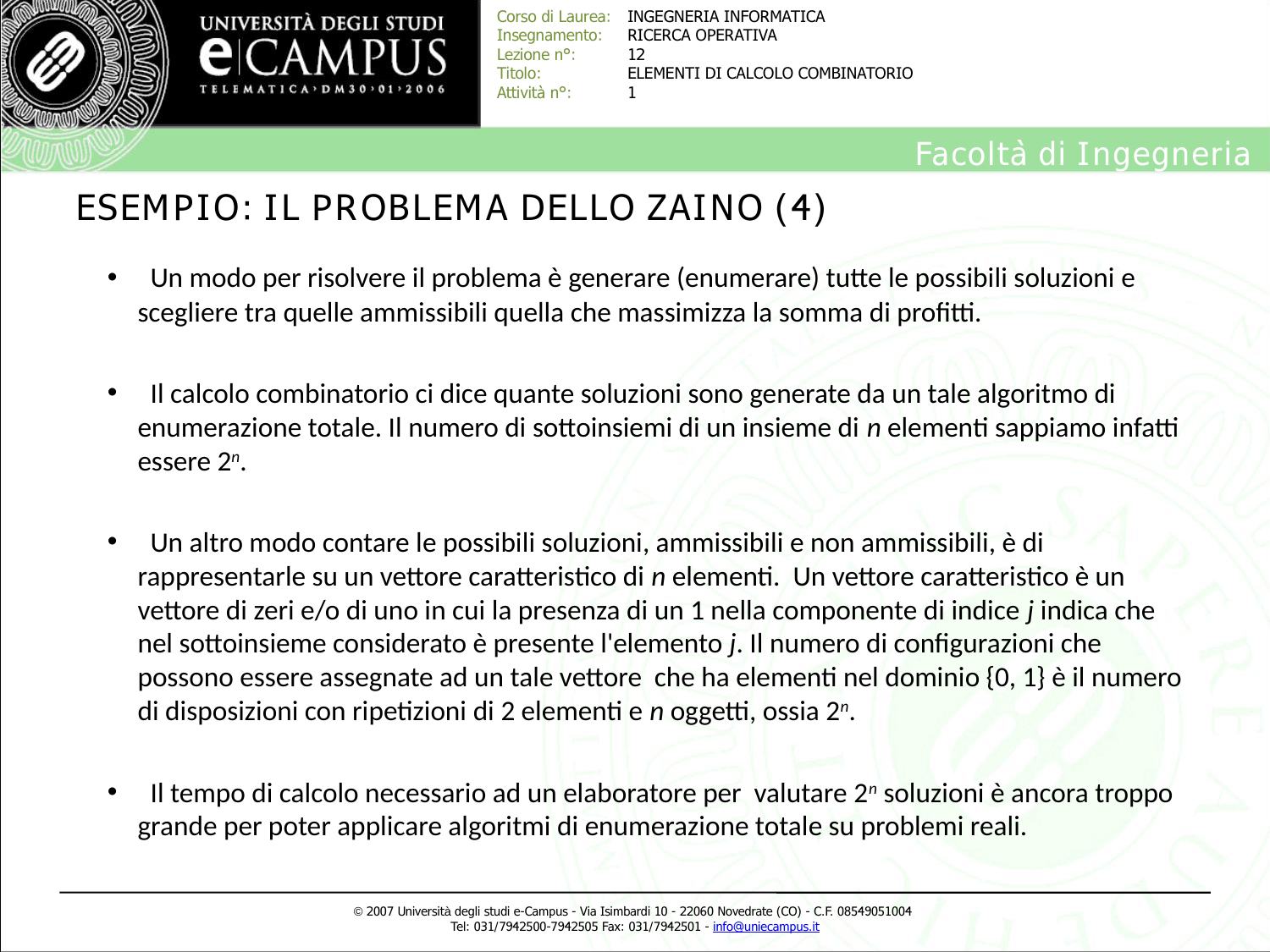

# ESEMPIO: IL PROBLEMA DELLO ZAINO (4)
  Un modo per risolvere il problema è generare (enumerare) tutte le possibili soluzioni e scegliere tra quelle ammissibili quella che massimizza la somma di profitti.

  Il calcolo combinatorio ci dice quante soluzioni sono generate da un tale algoritmo di enumerazione totale. Il numero di sottoinsiemi di un insieme di n elementi sappiamo infatti essere 2n.

  Un altro modo contare le possibili soluzioni, ammissibili e non ammissibili, è di rappresentarle su un vettore caratteristico di n elementi.  Un vettore caratteristico è un vettore di zeri e/o di uno in cui la presenza di un 1 nella componente di indice j indica che nel sottoinsieme considerato è presente l'elemento j. Il numero di configurazioni che possono essere assegnate ad un tale vettore  che ha elementi nel dominio {0, 1} è il numero di disposizioni con ripetizioni di 2 elementi e n oggetti, ossia 2n.

  Il tempo di calcolo necessario ad un elaboratore per  valutare 2n soluzioni è ancora troppo grande per poter applicare algoritmi di enumerazione totale su problemi reali.